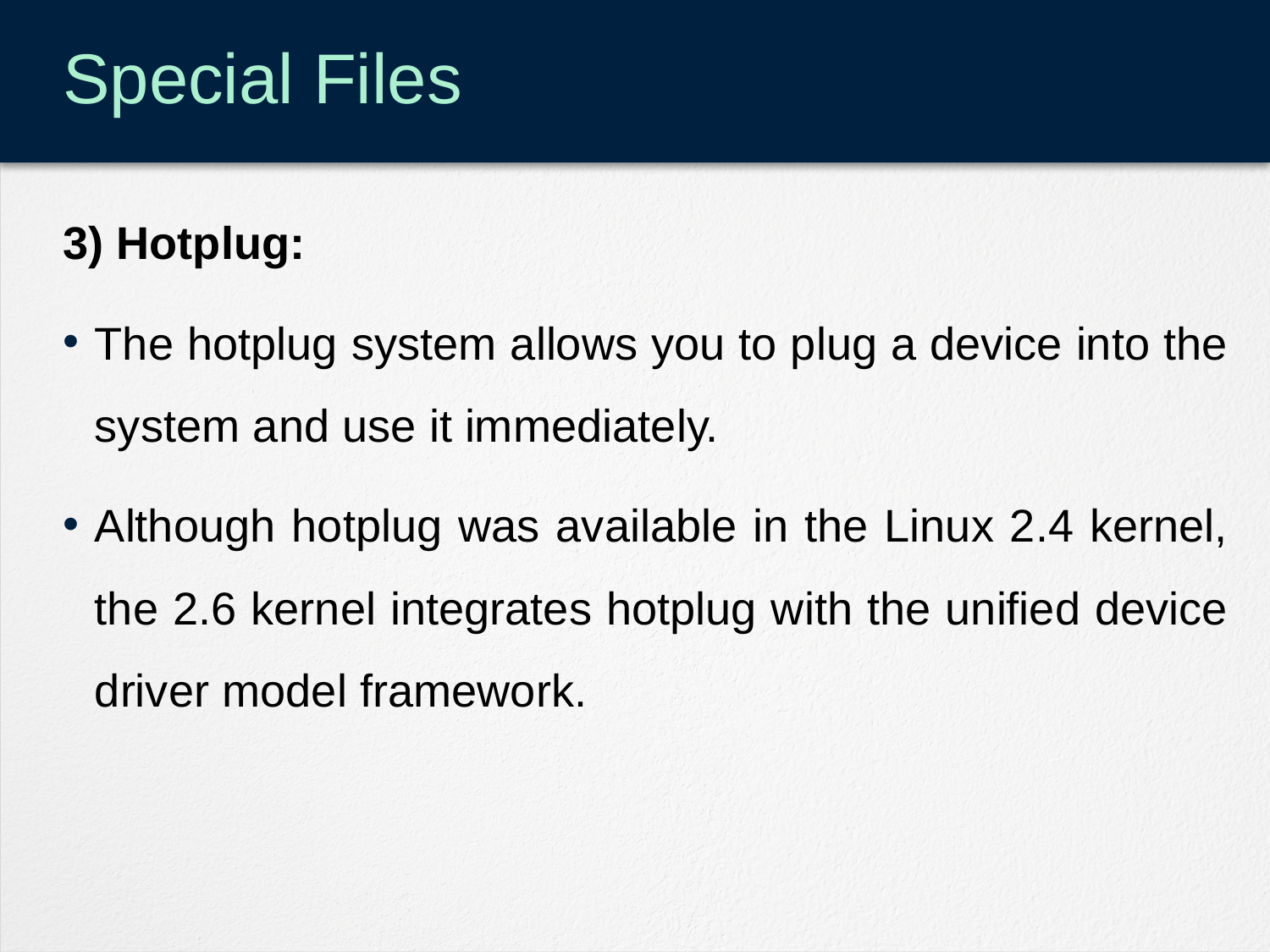

# Special Files
3) Hotplug:
The hotplug system allows you to plug a device into the system and use it immediately.
Although hotplug was available in the Linux 2.4 kernel, the 2.6 kernel integrates hotplug with the unified device driver model framework.